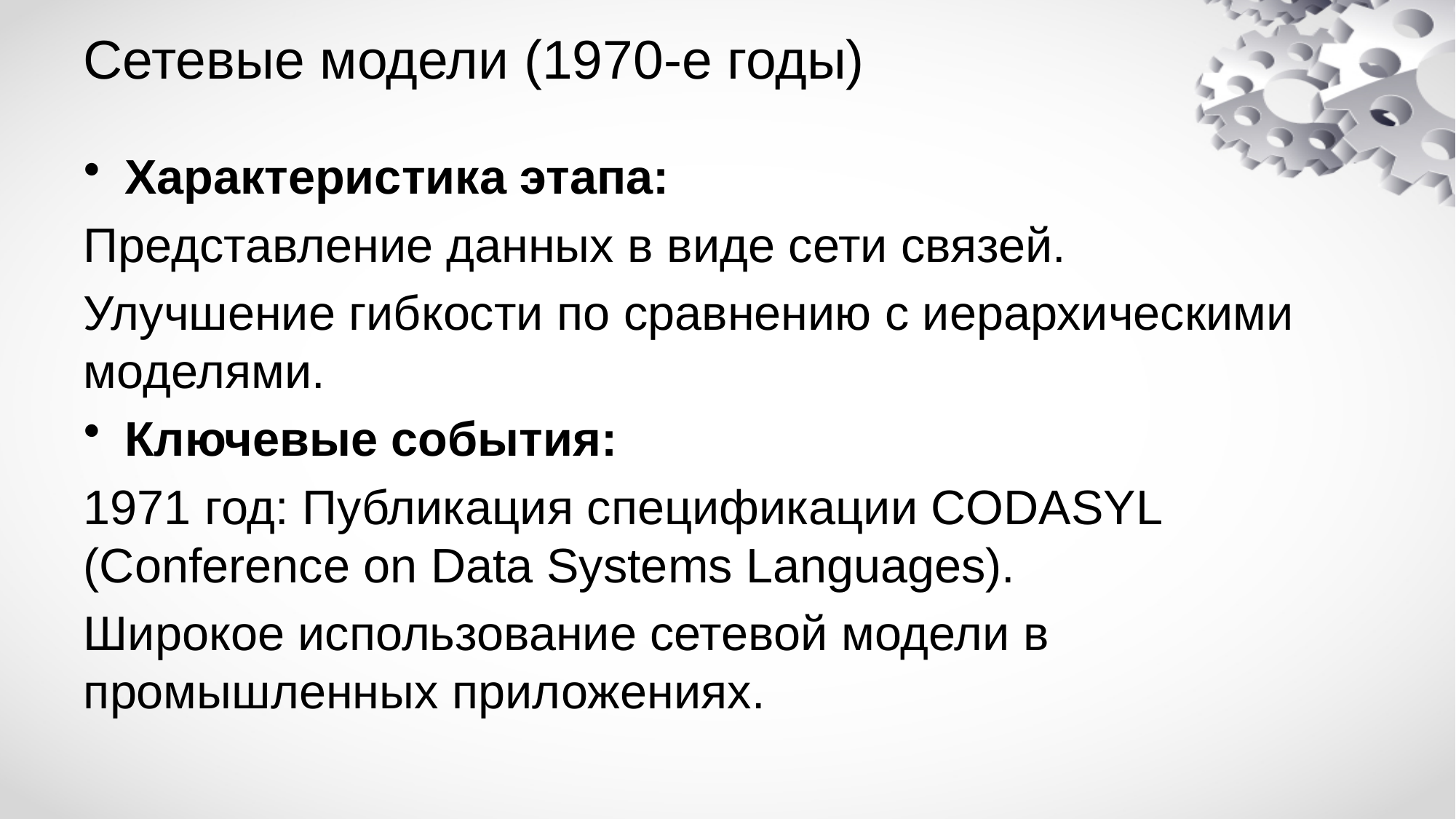

# Сетевые модели (1970-е годы)
Характеристика этапа:
Представление данных в виде сети связей.
Улучшение гибкости по сравнению с иерархическими моделями.
Ключевые события:
1971 год: Публикация спецификации CODASYL (Conference on Data Systems Languages).
Широкое использование сетевой модели в промышленных приложениях.